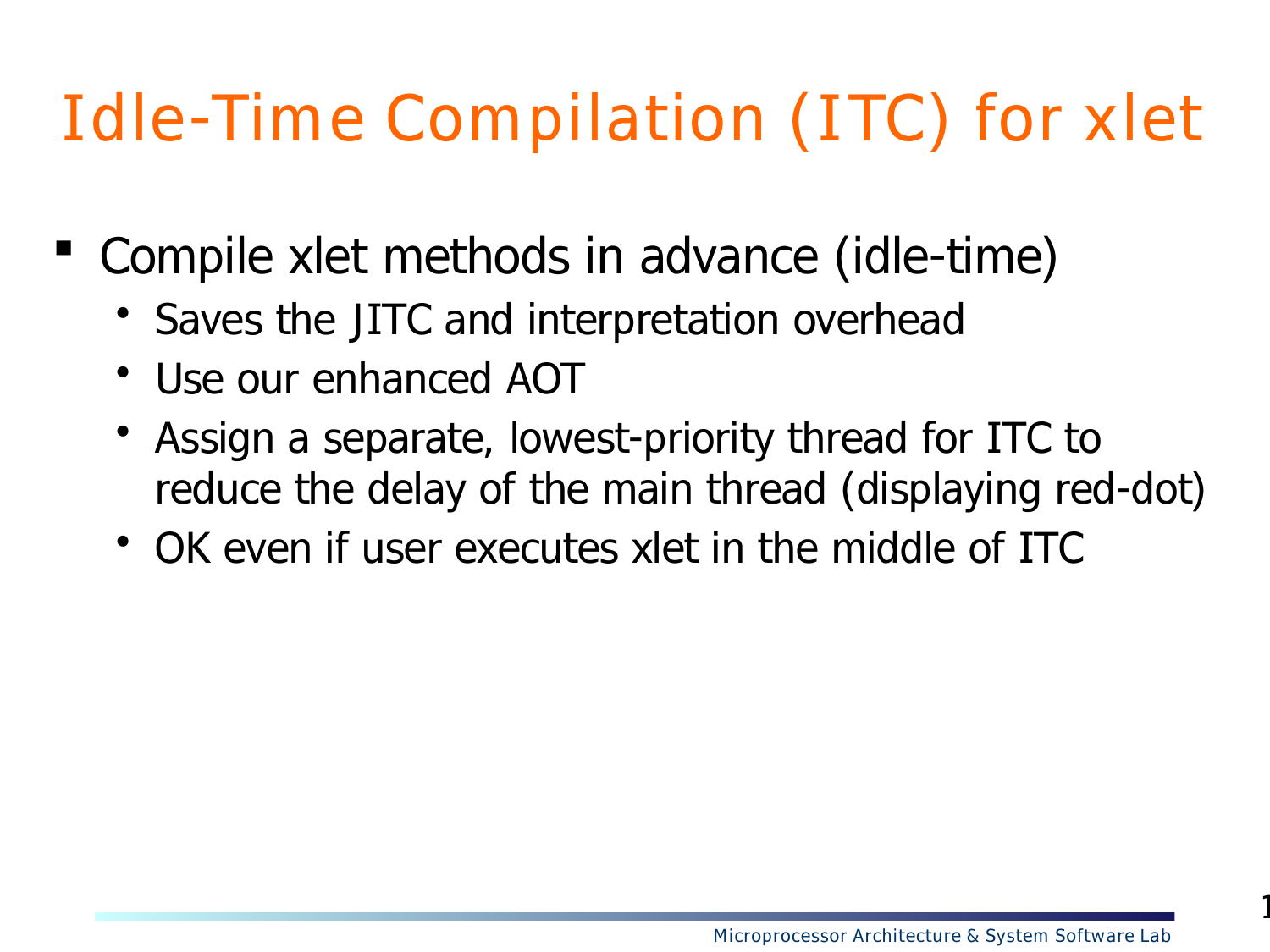

# Idle-Time Compilation (ITC) for xlet
Compile xlet methods in advance (idle-time)
Saves the JITC and interpretation overhead
Use our enhanced AOT
Assign a separate, lowest-priority thread for ITC to reduce the delay of the main thread (displaying red-dot)
OK even if user executes xlet in the middle of ITC